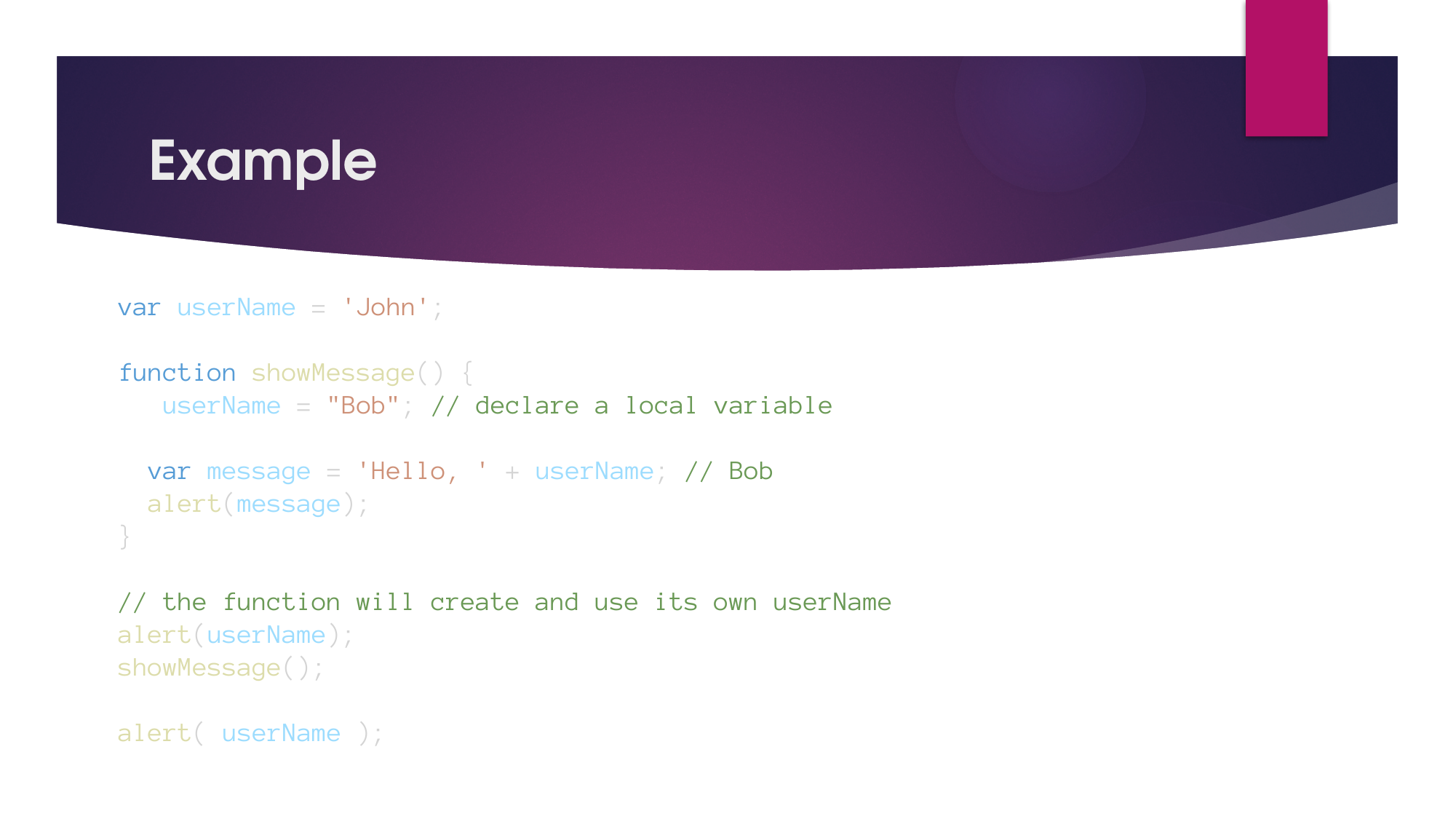

# Example
var userName = 'John';
function showMessage() {
   userName = "Bob"; // declare a local variable
  var message = 'Hello, ' + userName; // Bob
  alert(message);
}
// the function will create and use its own userName
alert(userName);
showMessage();
alert( userName );